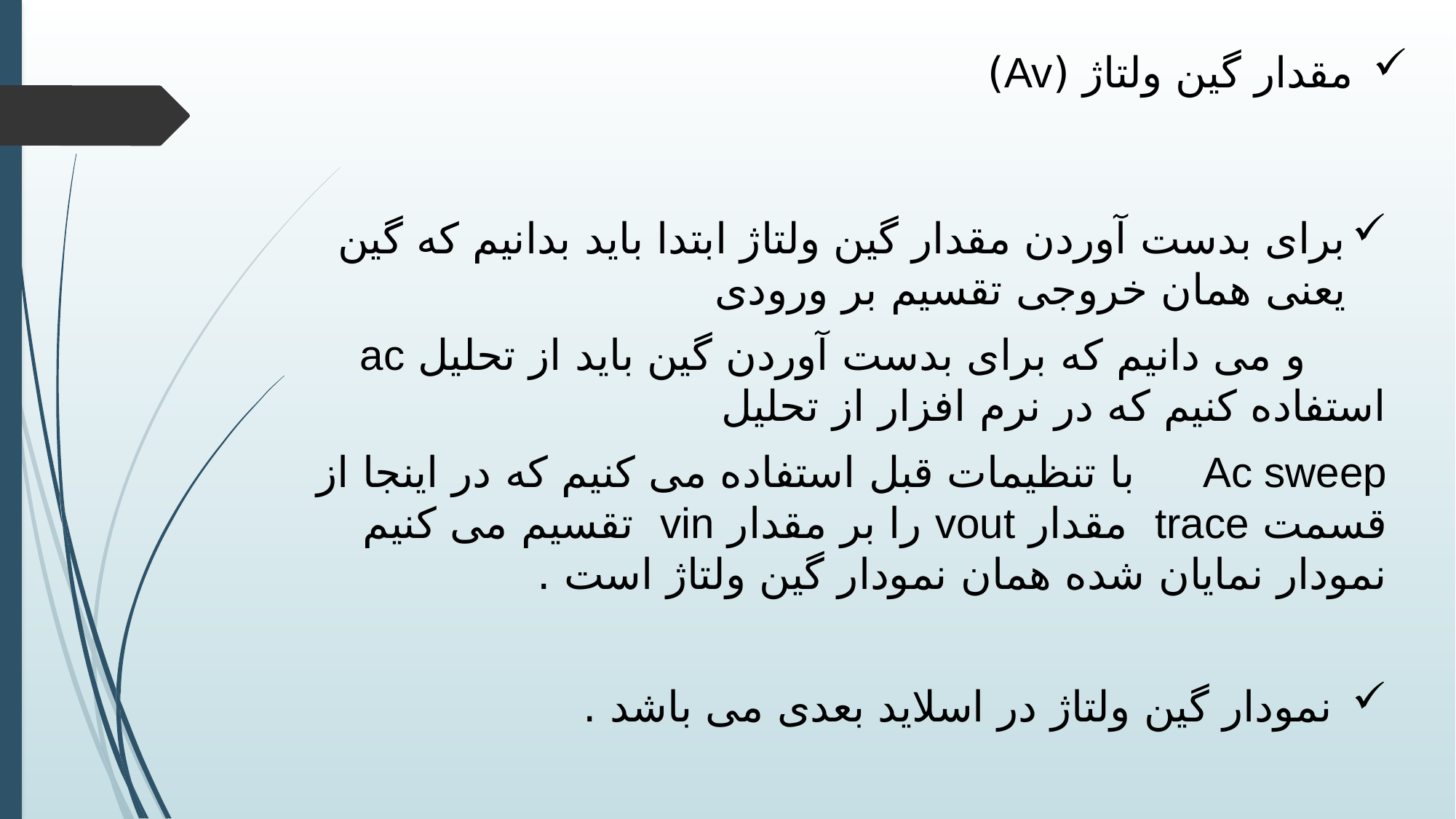

# مقدار گین ولتاژ (Av)
برای بدست آوردن مقدار گین ولتاژ ابتدا باید بدانیم که گین یعنی همان خروجی تقسیم بر ورودی
      و می دانیم که برای بدست آوردن گین باید از تحلیل ac  استفاده کنیم که در نرم افزار از تحلیل
Ac sweep     با تنظیمات قبل استفاده می کنیم که در اینجا از قسمت trace  مقدار vout را بر مقدار vin  تقسیم می کنیم نمودار نمایان شده همان نمودار گین ولتاژ است .

 نمودار گین ولتاژ در اسلاید بعدی می باشد .